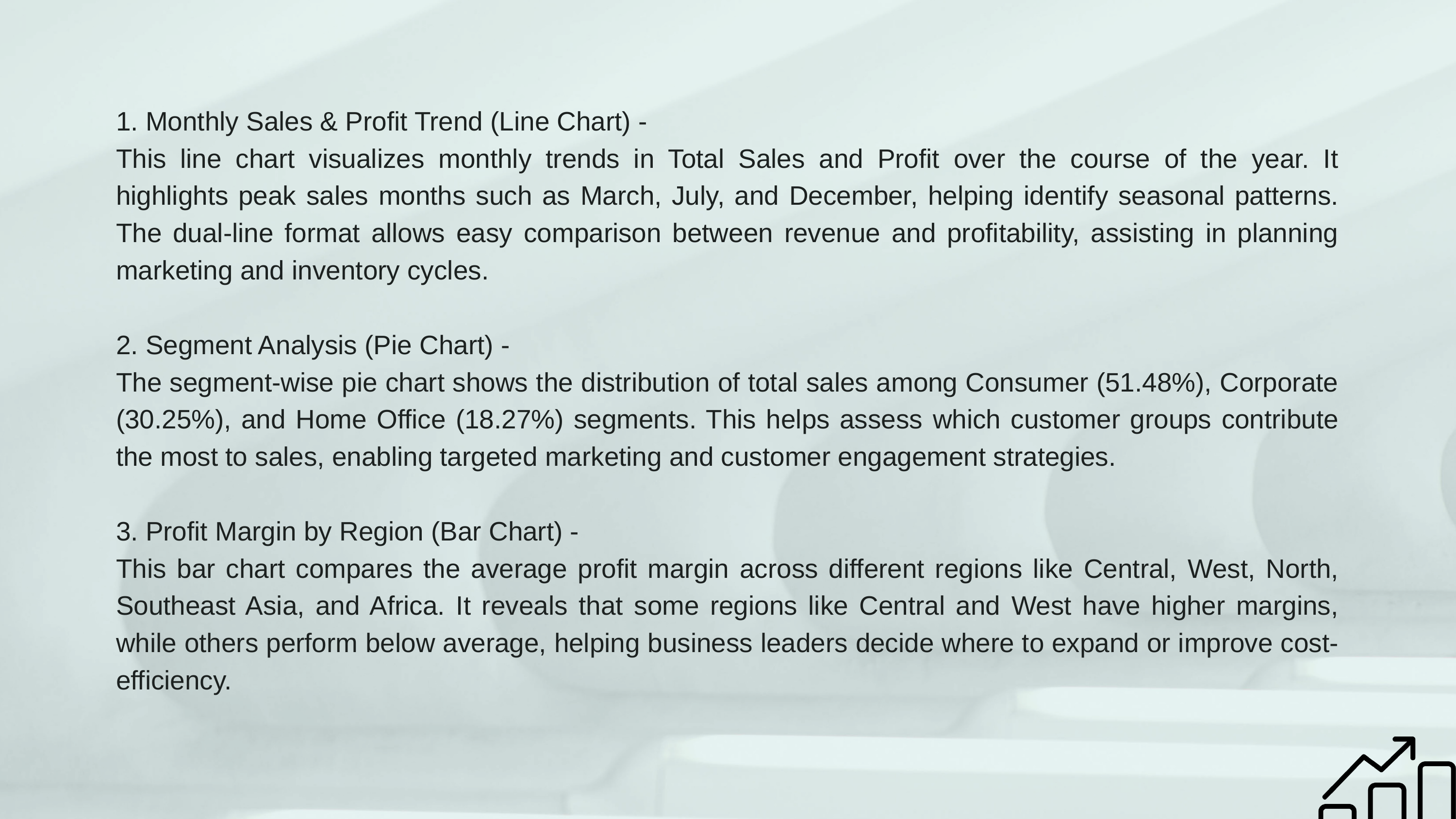

1. Monthly Sales & Profit Trend (Line Chart) -
This line chart visualizes monthly trends in Total Sales and Profit over the course of the year. It highlights peak sales months such as March, July, and December, helping identify seasonal patterns. The dual-line format allows easy comparison between revenue and profitability, assisting in planning marketing and inventory cycles.

2. Segment Analysis (Pie Chart) -
The segment-wise pie chart shows the distribution of total sales among Consumer (51.48%), Corporate (30.25%), and Home Office (18.27%) segments. This helps assess which customer groups contribute the most to sales, enabling targeted marketing and customer engagement strategies.

3. Profit Margin by Region (Bar Chart) -
This bar chart compares the average profit margin across different regions like Central, West, North, Southeast Asia, and Africa. It reveals that some regions like Central and West have higher margins, while others perform below average, helping business leaders decide where to expand or improve cost-efficiency.